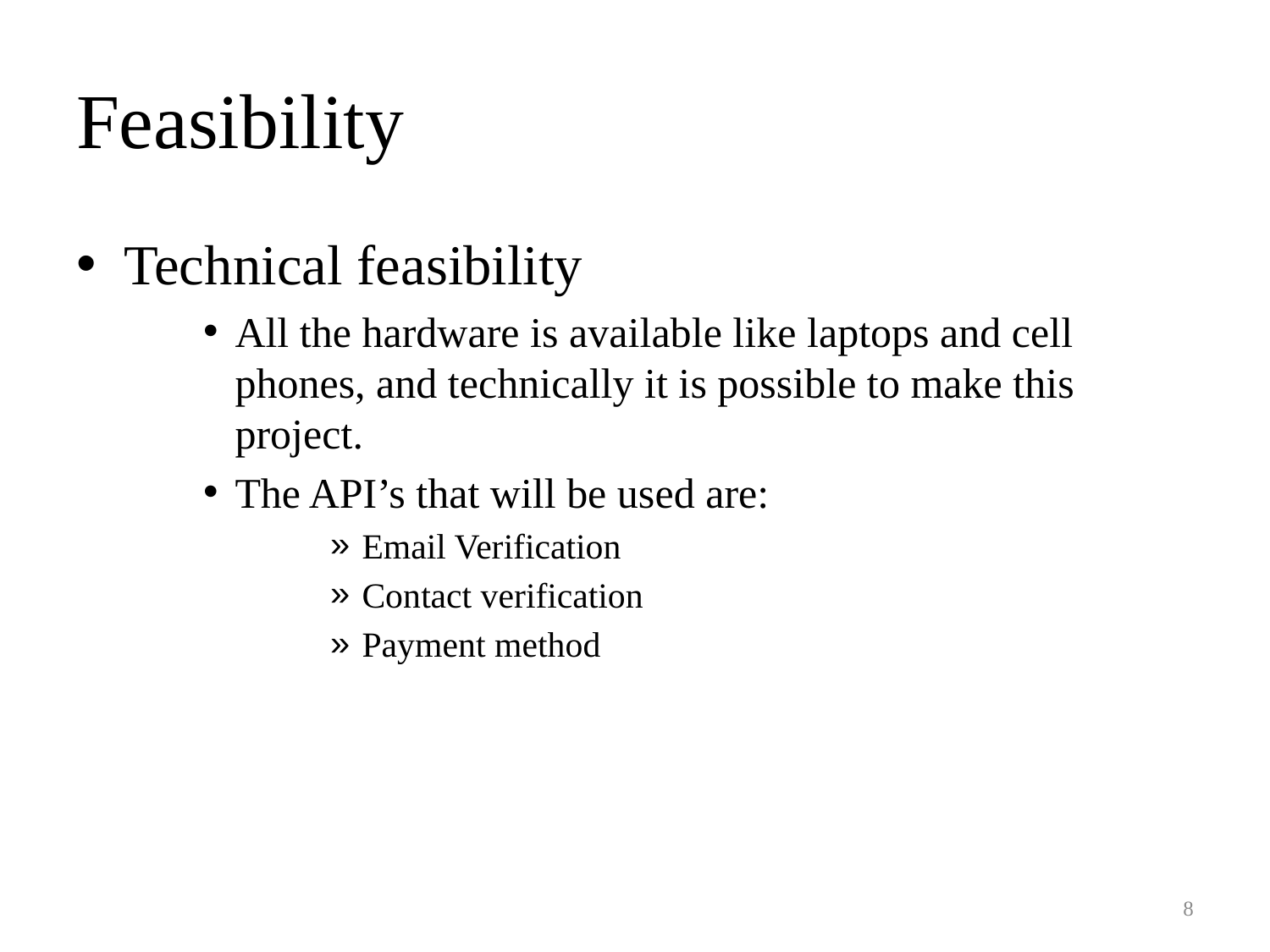

# Feasibility
Technical feasibility
All the hardware is available like laptops and cell phones, and technically it is possible to make this project.
The API’s that will be used are:
Email Verification
Contact verification
Payment method
8